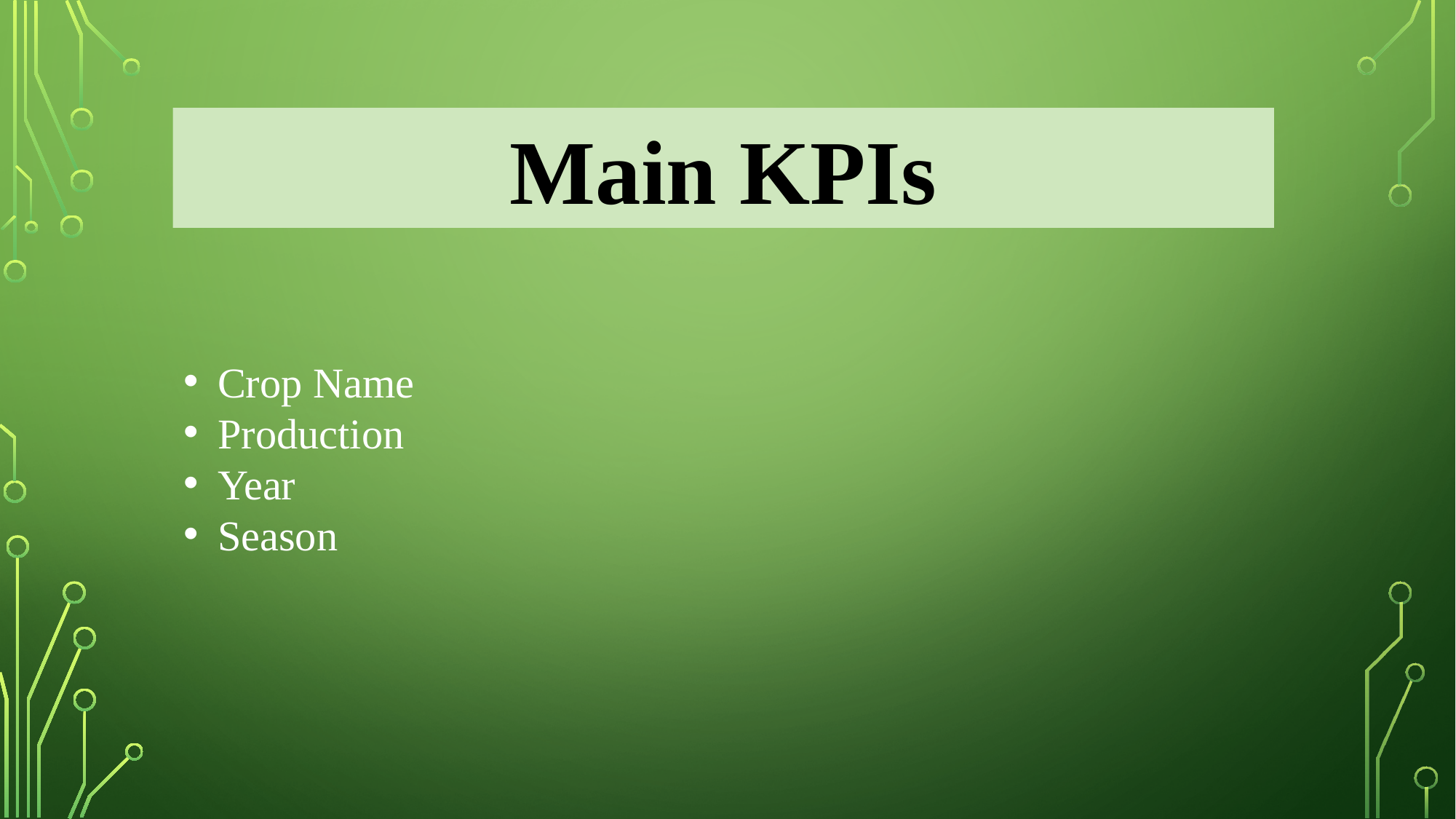

Main KPIs
Crop Name
Production
Year
Season